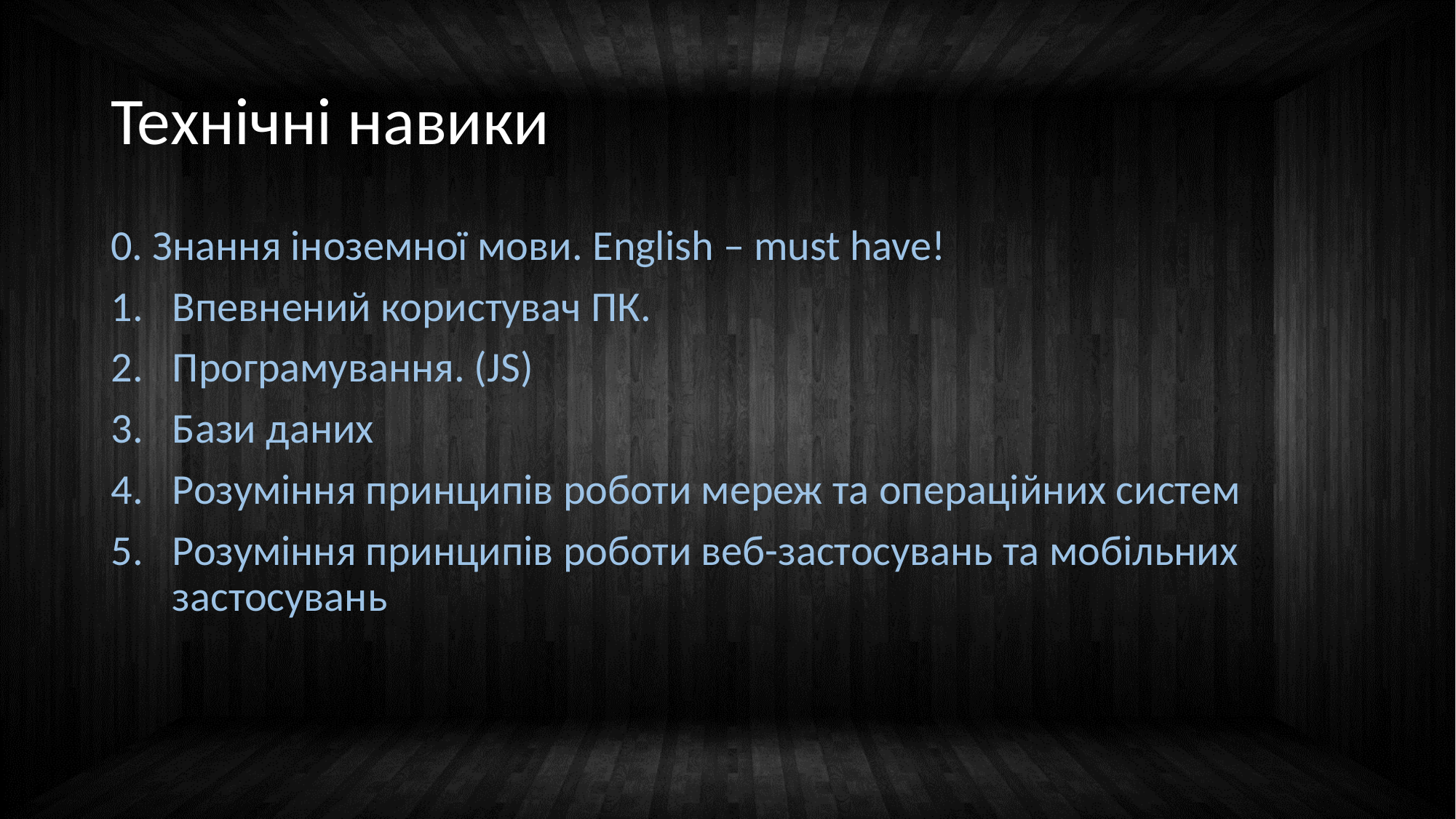

# Технічні навики
0. Знання іноземної мови. English – must have!
Впевнений користувач ПК.
Програмування. (JS)
Бази даних
Розуміння принципів роботи мереж та операційних систем
Розуміння принципів роботи веб-застосувань та мобільних застосувань